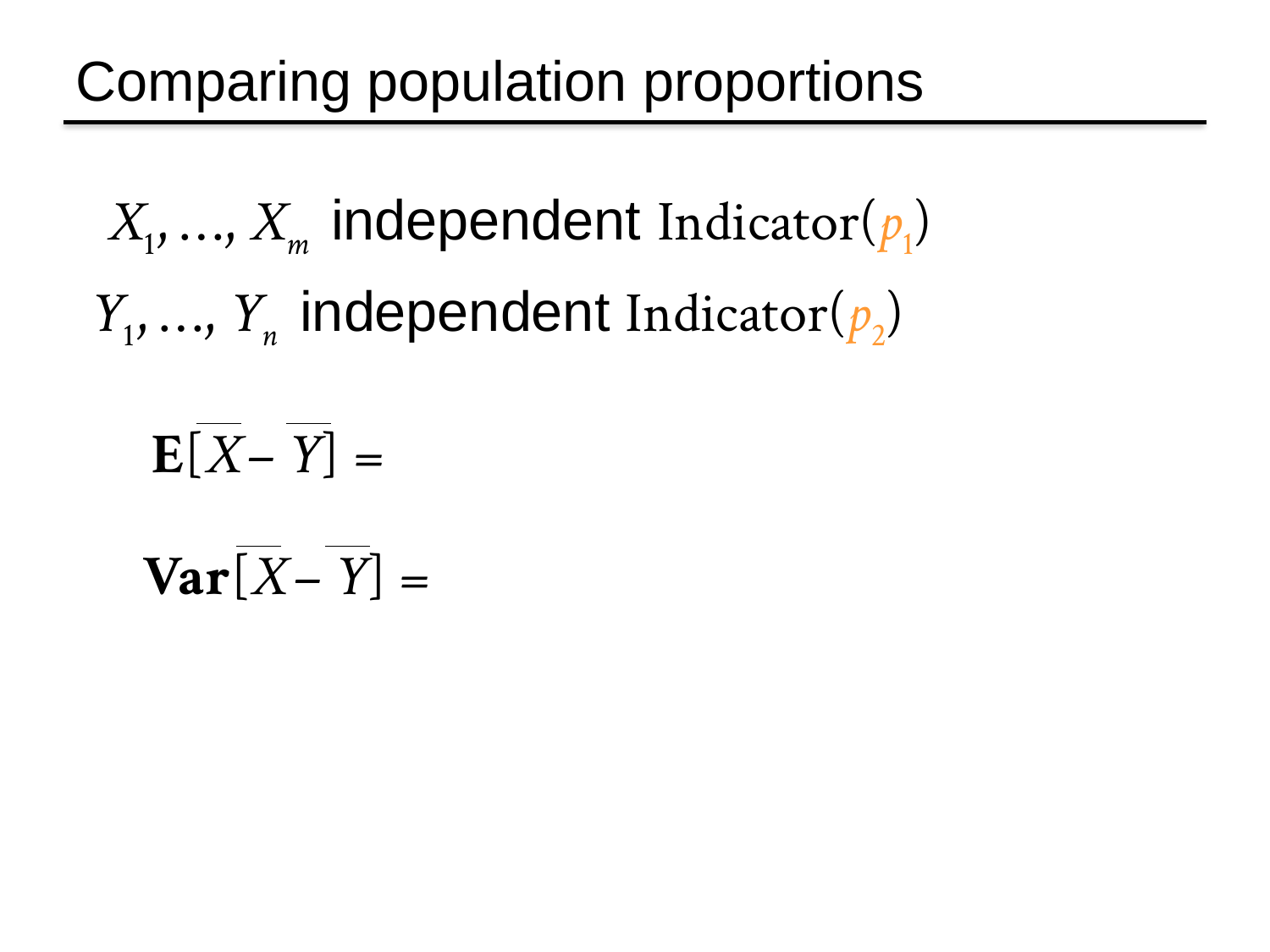

# Comparing population proportions
X1, …, Xm  independent Indicator(p1)
Y1, …, Yn  independent Indicator(p2)
E[X – Y] =
Var[X – Y] =